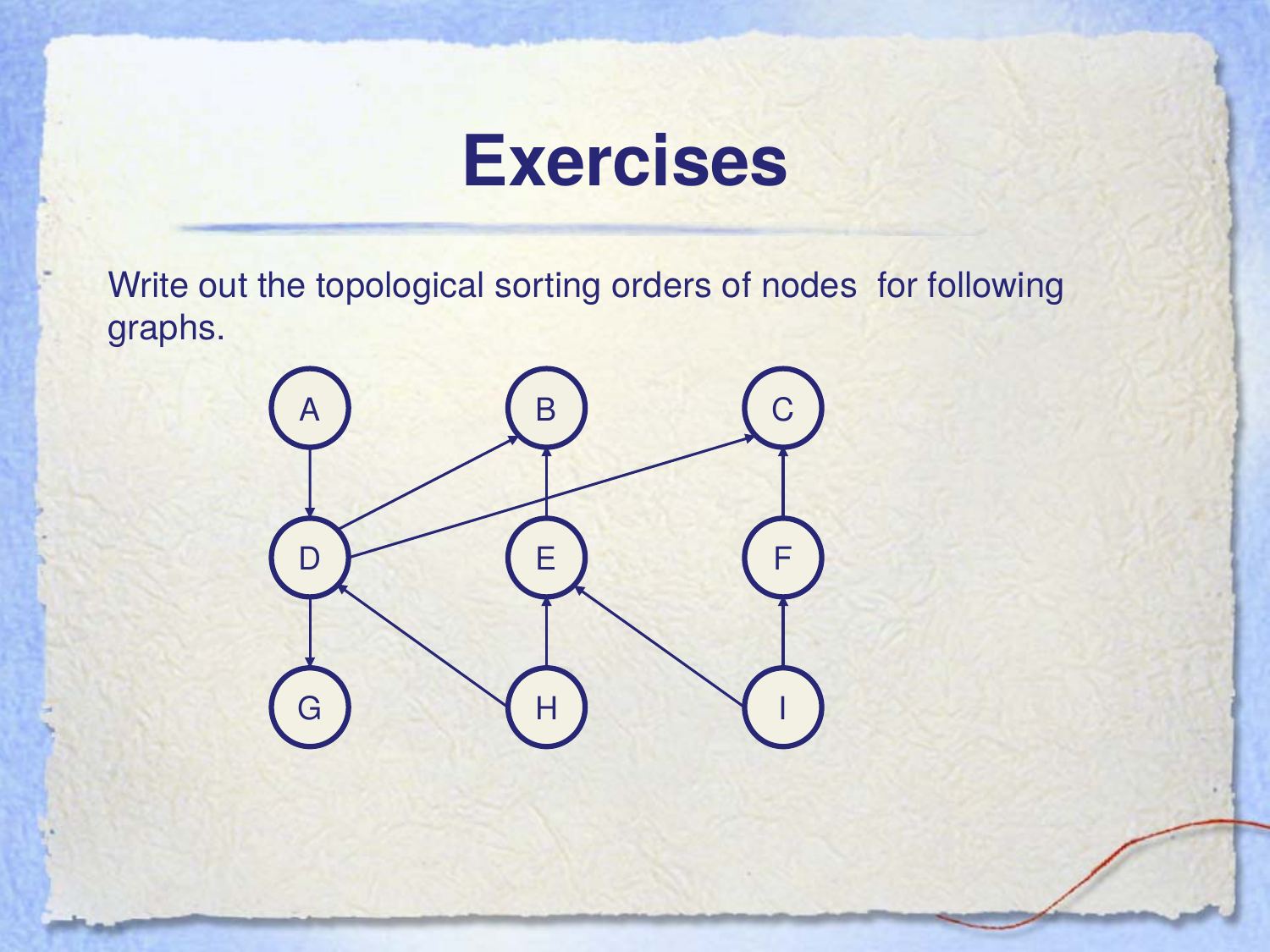

# Exercises
Write out the topological sorting orders of nodes  for following graphs.

A
B
C
D
E
F
G
H
I